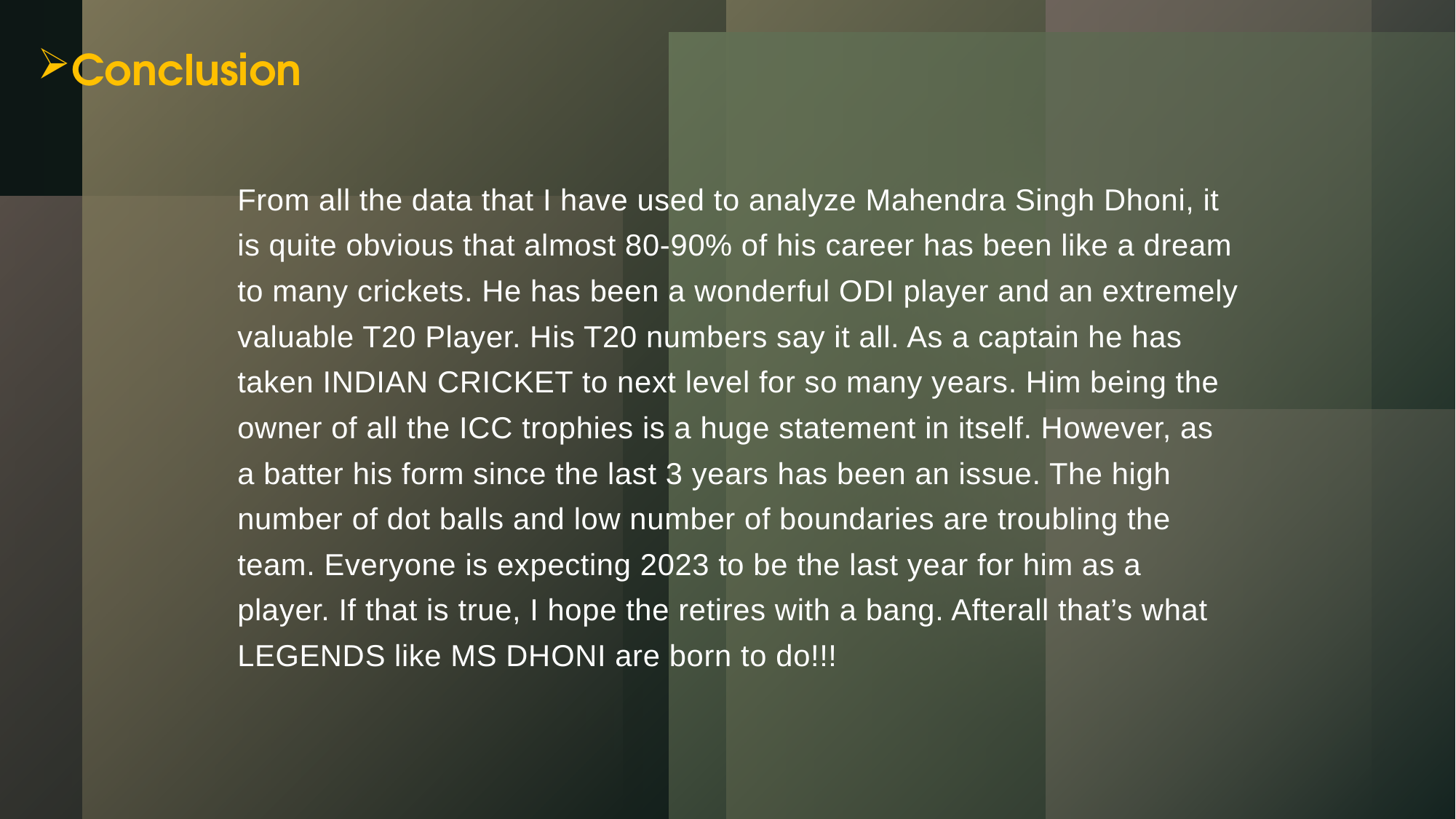

Conclusion
From all the data that I have used to analyze Mahendra Singh Dhoni, it is quite obvious that almost 80-90% of his career has been like a dream to many crickets. He has been a wonderful ODI player and an extremely valuable T20 Player. His T20 numbers say it all. As a captain he has taken INDIAN CRICKET to next level for so many years. Him being the owner of all the ICC trophies is a huge statement in itself. However, as a batter his form since the last 3 years has been an issue. The high number of dot balls and low number of boundaries are troubling the team. Everyone is expecting 2023 to be the last year for him as a player. If that is true, I hope the retires with a bang. Afterall that’s what LEGENDS like MS DHONI are born to do!!!